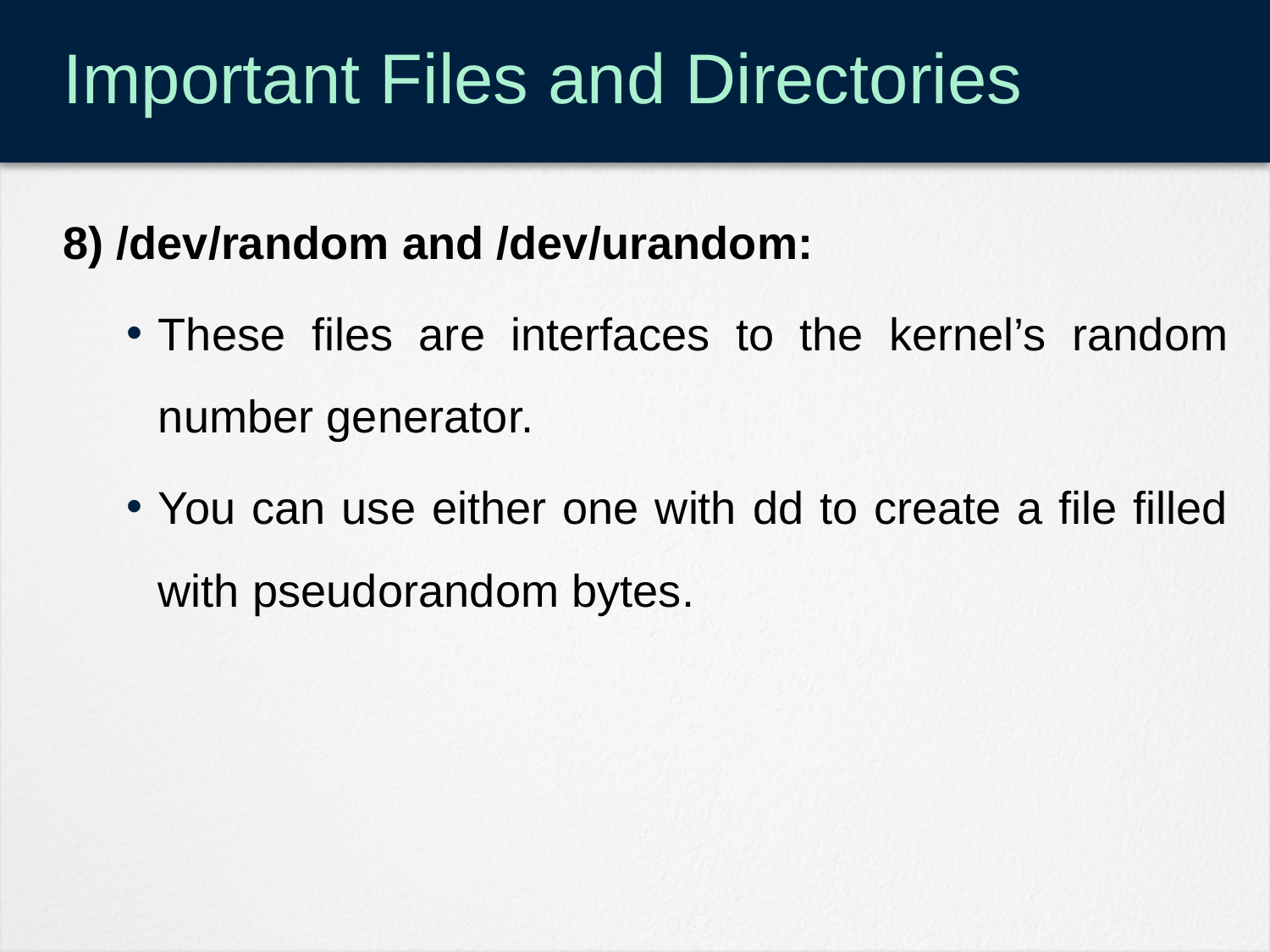

# Important Files and Directories
8) /dev/random and /dev/urandom:
These files are interfaces to the kernel’s random number generator.
You can use either one with dd to create a file filled with pseudorandom bytes.